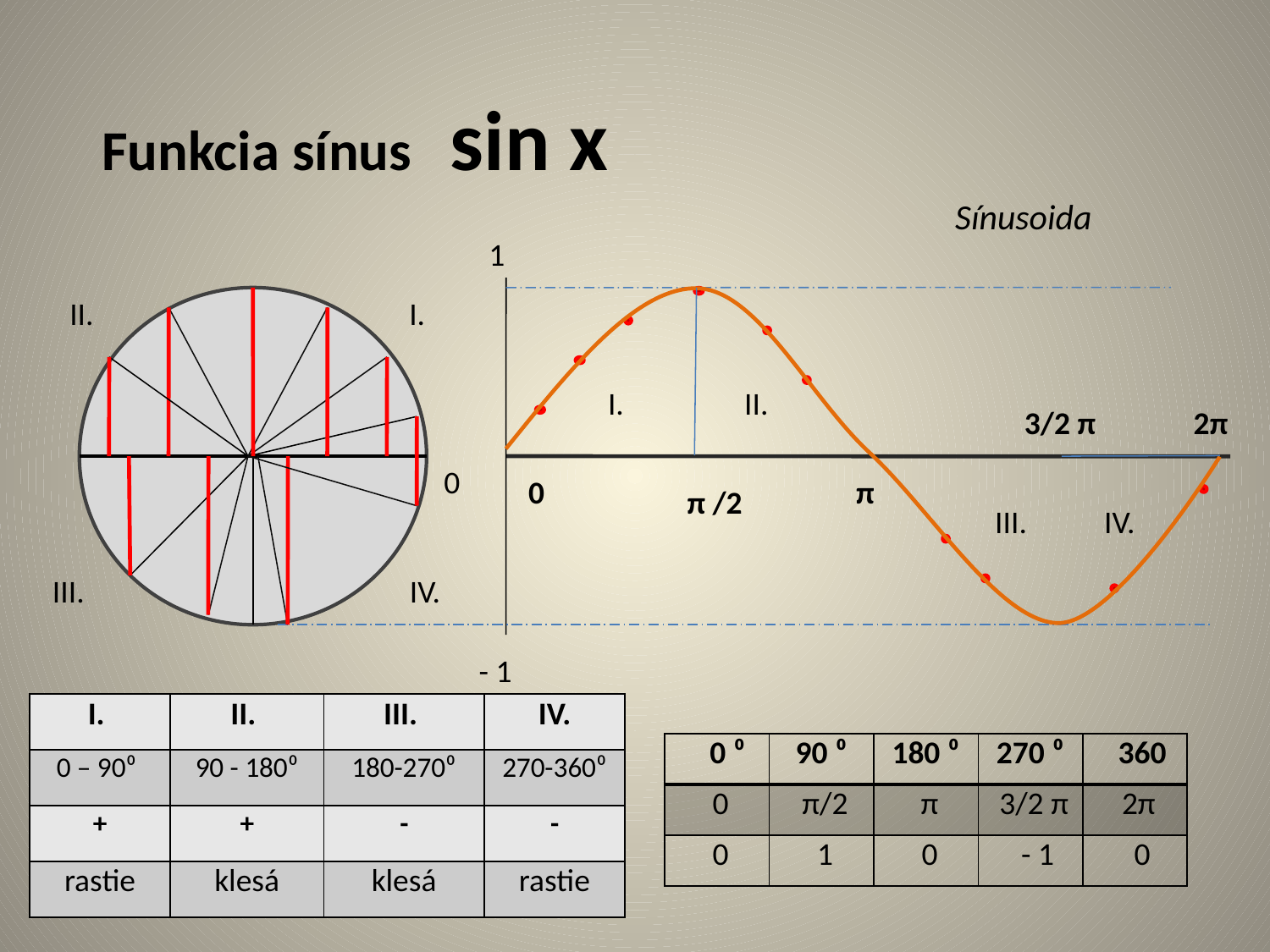

Funkcia sínus   sin x
Sínusoida
1
 II.

I.

I.
 II.

3/2 π

2π

0
0
π
π /2

III.
IV.

III.
IV.

- 1
| I. | II. | III. | IV. |
| --- | --- | --- | --- |
| 0 – 90⁰ | 90 - 180⁰ | 180-270⁰ | 270-360⁰ |
| + | + | - | - |
| rastie | klesá | klesá | rastie |
| 0 ⁰ | 90 ⁰ | 180 ⁰ | 270 ⁰ | 360 |
| --- | --- | --- | --- | --- |
| 0 | π/2 | π | 3/2 π | 2π |
| 0 | 1 | 0 | - 1 | 0 |